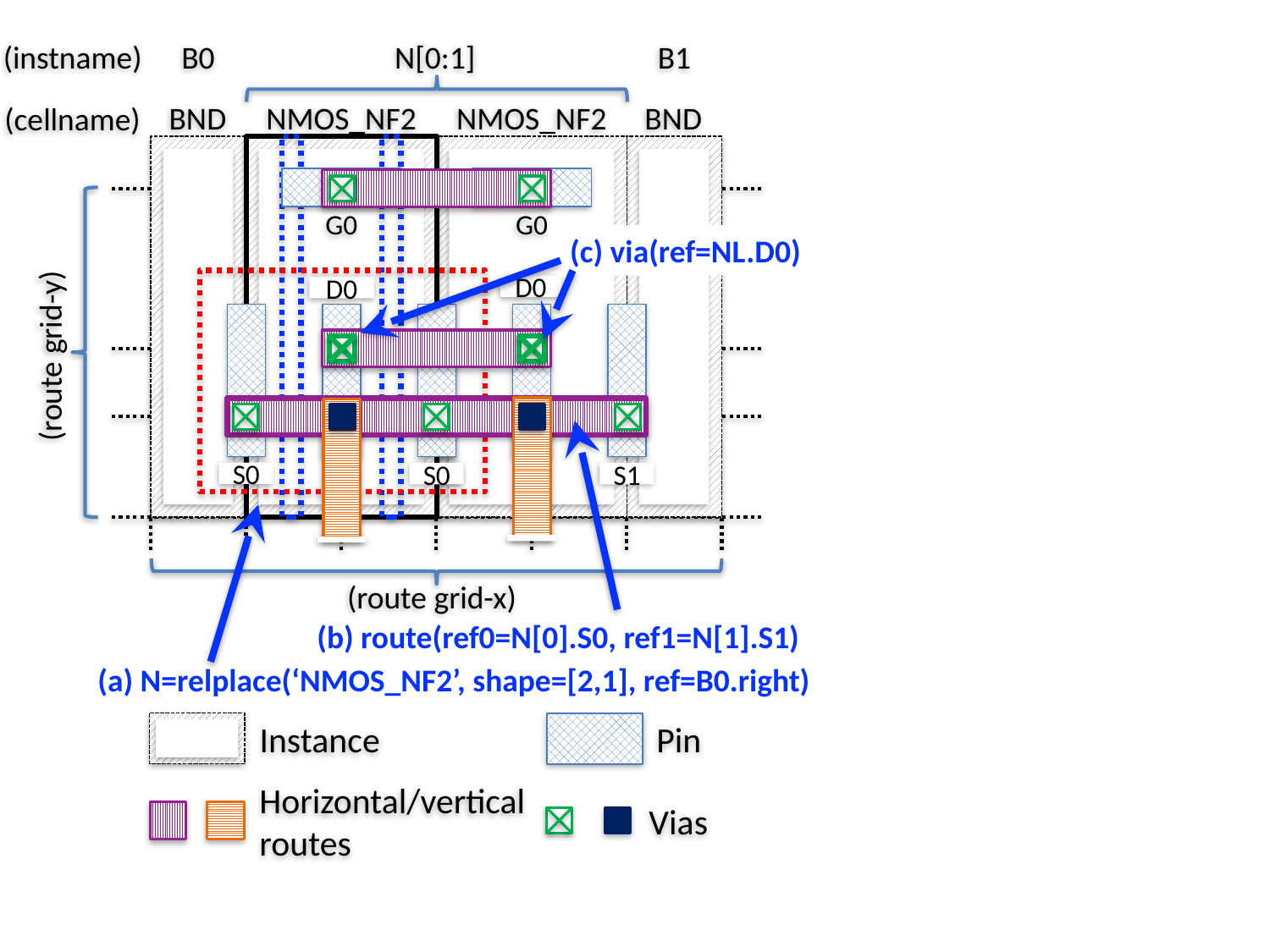

(instname)
B0
N[0:1]
B1
BND

NMOS_NF2

G0

D0

S0
S0
NMOS_NF2

G0
D0

S0
S1
BND

(cellname)

(c) via(ref=NL.D0)

(route grid-y)

(route grid-x)
(b) route(ref0=N[0].S0, ref1=N[1].S1)
(a) N=relplace(‘NMOS_NF2’, shape=[2,1], ref=B0.right)

Instance

Pin
Horizontal/vertical routes

Vias